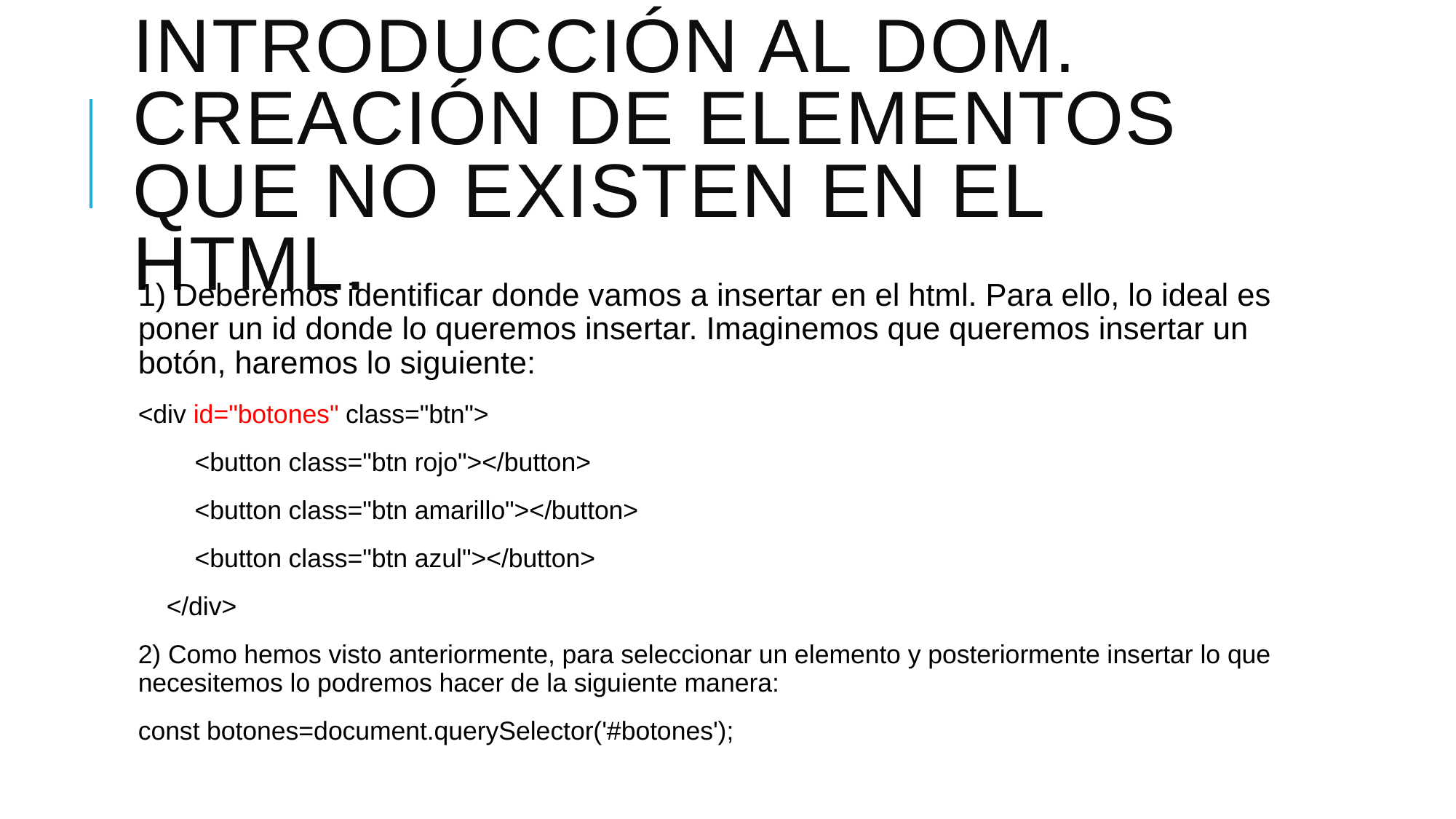

# Introducción al dom. Creación de elementos que no existen en el html.
1) Deberemos identificar donde vamos a insertar en el html. Para ello, lo ideal es poner un id donde lo queremos insertar. Imaginemos que queremos insertar un botón, haremos lo siguiente:
<div id="botones" class="btn">
        <button class="btn rojo"></button>
        <button class="btn amarillo"></button>
        <button class="btn azul"></button>
    </div>
2) Como hemos visto anteriormente, para seleccionar un elemento y posteriormente insertar lo que necesitemos lo podremos hacer de la siguiente manera:
const botones=document.querySelector('#botones');